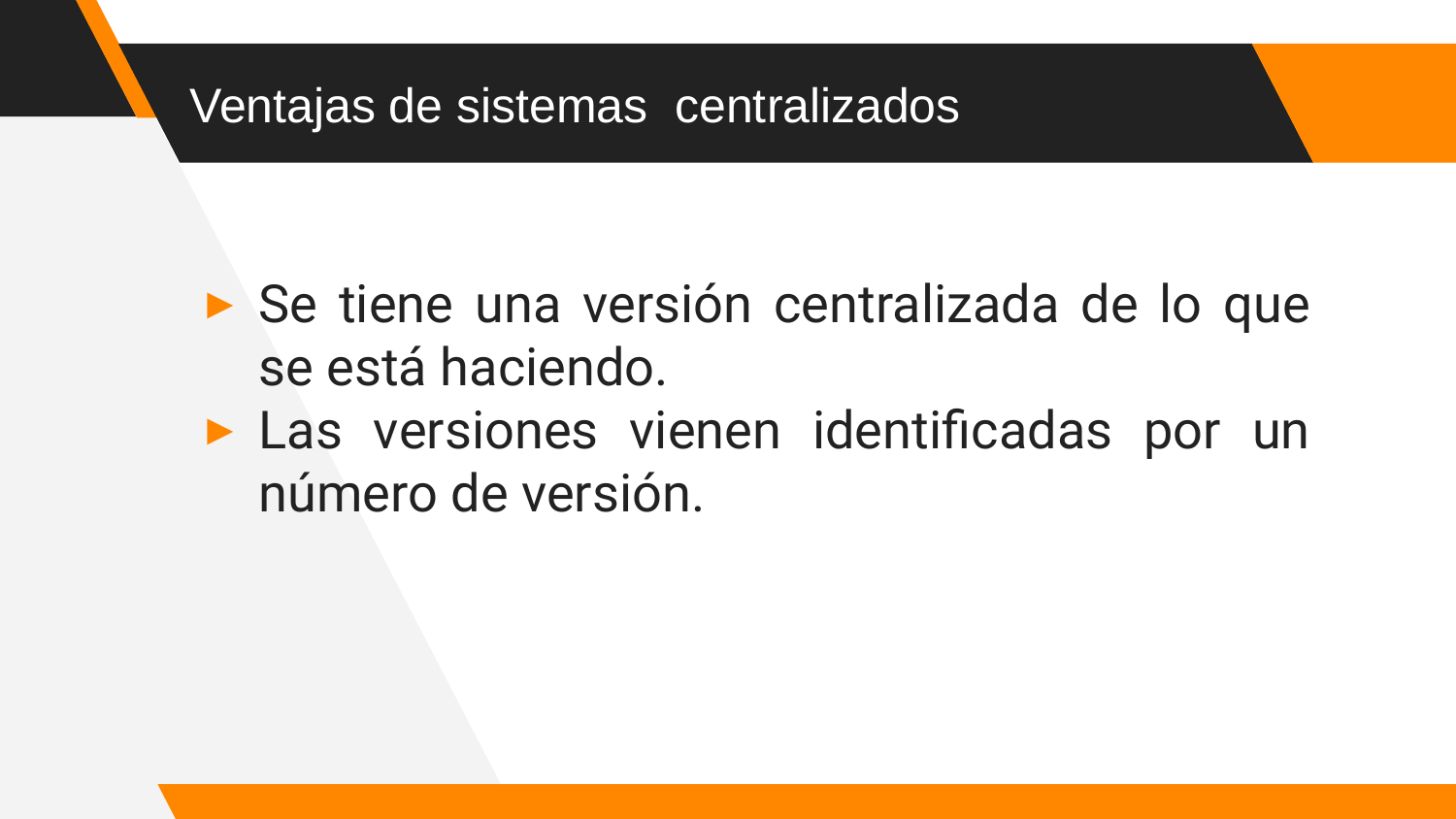

# Ventajas de sistemas  centralizados
Se tiene una versión centralizada de lo que se está haciendo.
Las versiones vienen identificadas por un número de versión.